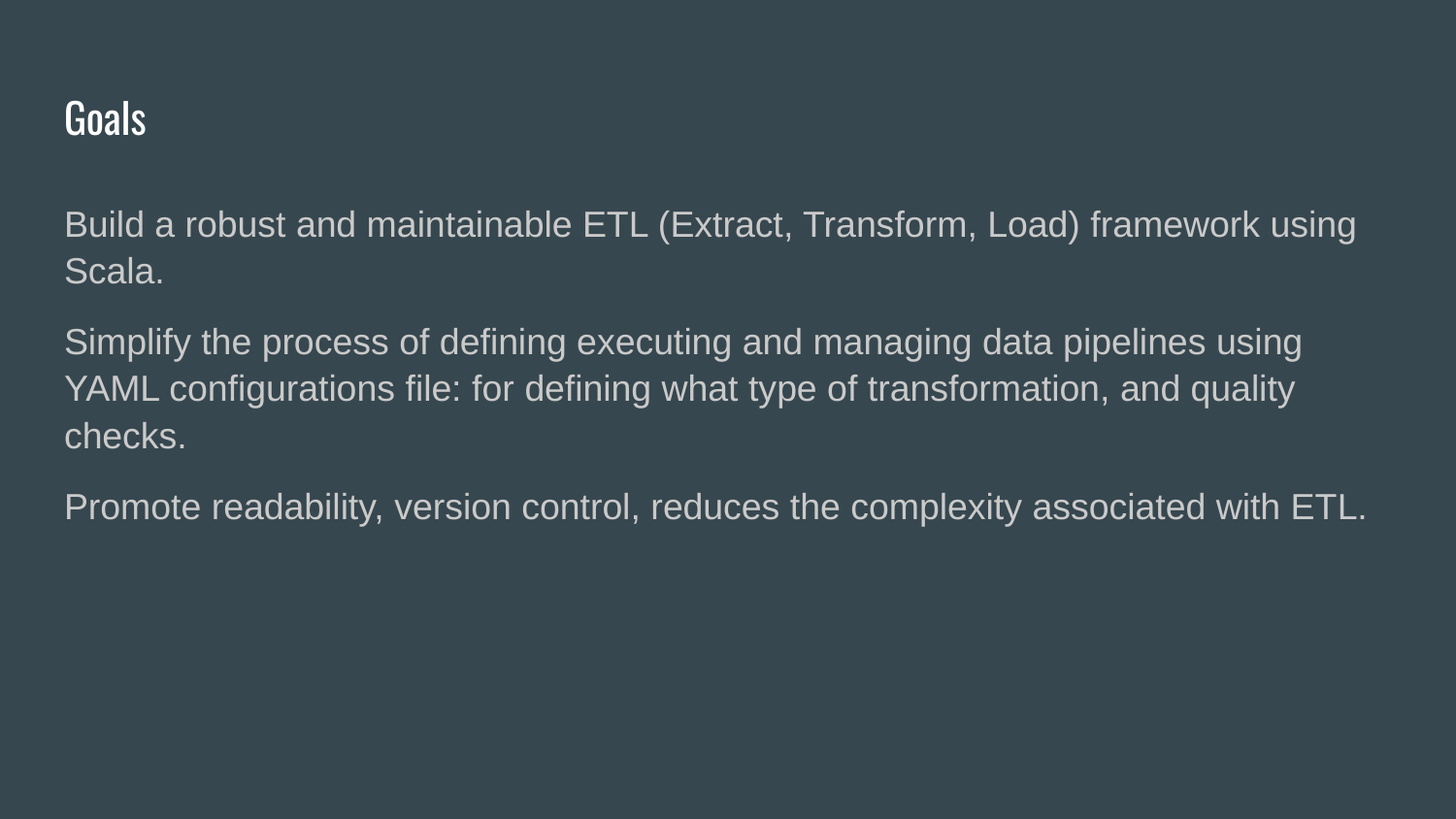

# Goals
Build a robust and maintainable ETL (Extract, Transform, Load) framework using Scala.
Simplify the process of defining executing and managing data pipelines using YAML configurations file: for defining what type of transformation, and quality checks.
Promote readability, version control, reduces the complexity associated with ETL.